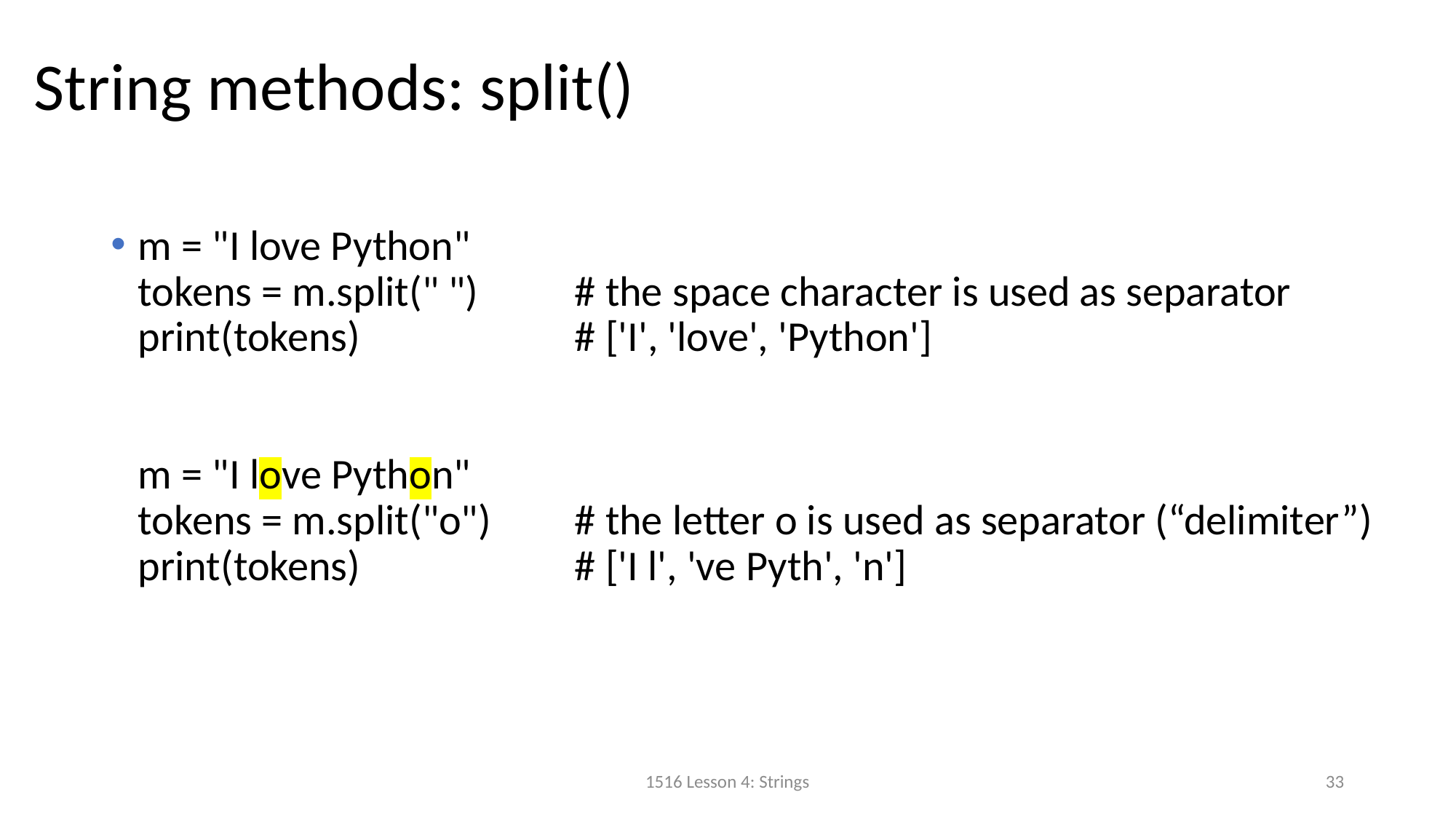

# String methods: split()
m = "I love Python"
tokens = m.split(" ")  	# the space character is used as separator
print(tokens)		# ['I', 'love', 'Python']
m = "I love Python"
tokens = m.split("o")	# the letter o is used as separator (“delimiter”)
print(tokens)		# ['I l', 've Pyth', 'n']

1516 Lesson 4: Strings
33